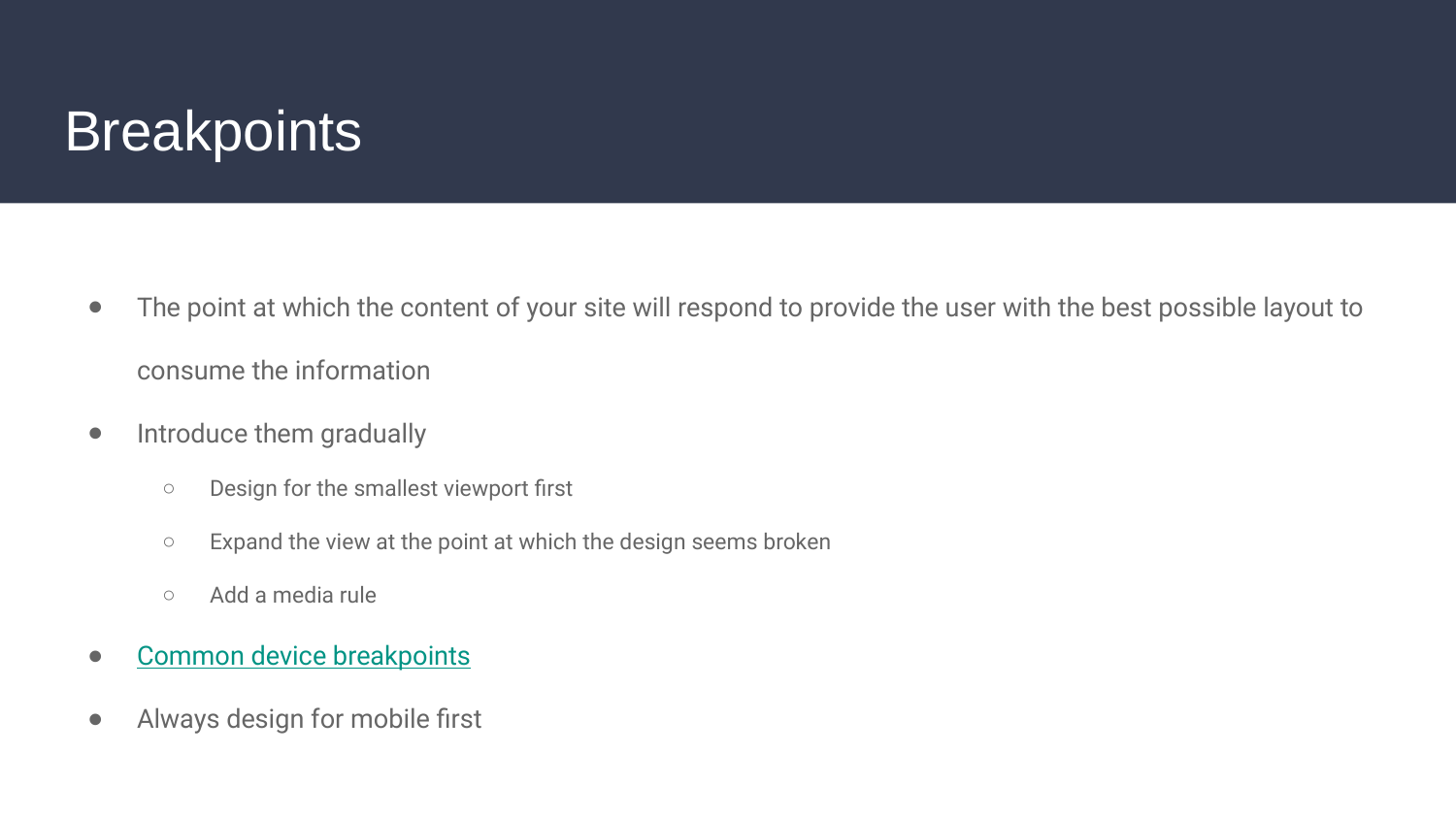

# Breakpoints
The point at which the content of your site will respond to provide the user with the best possible layout to consume the information
Introduce them gradually
Design for the smallest viewport first
Expand the view at the point at which the design seems broken
Add a media rule
Common device breakpoints
Always design for mobile first